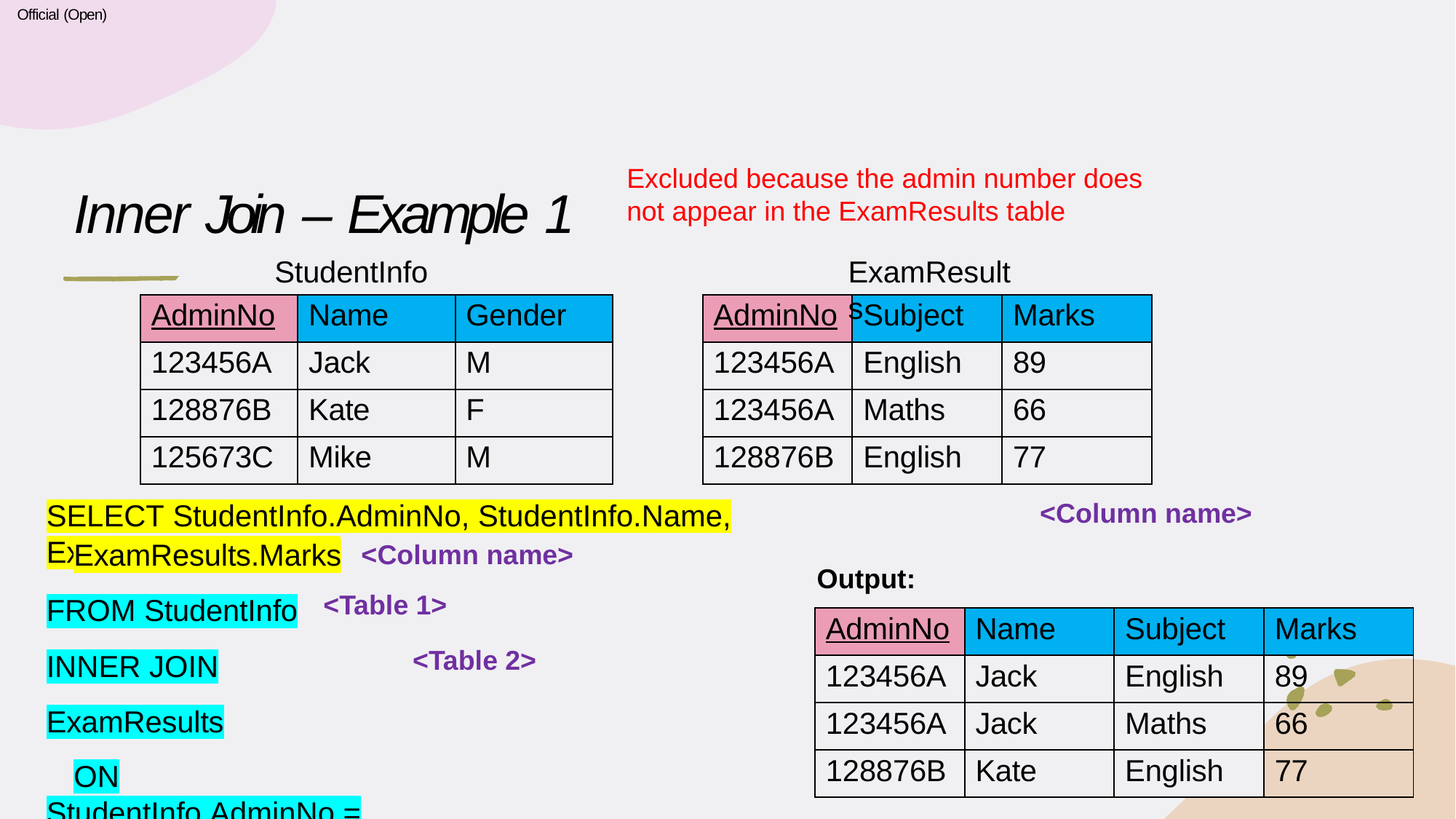

Official (Open)
Excluded because the admin number does
not appear in the ExamResults table
# Inner Join – Example 1
StudentInfo
ExamResults

| AdminNo | Name | Gender |
| --- | --- | --- |
| 123456A | Jack | M |
| 128876B | Kate | F |
| 125673C | Mike | M |
| AdminNo | Subject | Marks |
| --- | --- | --- |
| 123456A | English | 89 |
| 123456A | Maths | 66 |
| 128876B | English | 77 |
<Column name>
SELECT StudentInfo.AdminNo, StudentInfo.Name, ExamResults.Subject,
ExamResults.Marks FROM StudentInfo INNER JOIN ExamResults
ON StudentInfo.AdminNo = ExamResults.AdminNo;
<Column name>
Output:
<Table 1>
| AdminNo | Name | Subject | Marks |
| --- | --- | --- | --- |
| 123456A | Jack | English | 89 |
| 123456A | Jack | Maths | 66 |
| 128876B | Kate | English | 77 |
<Table 2>